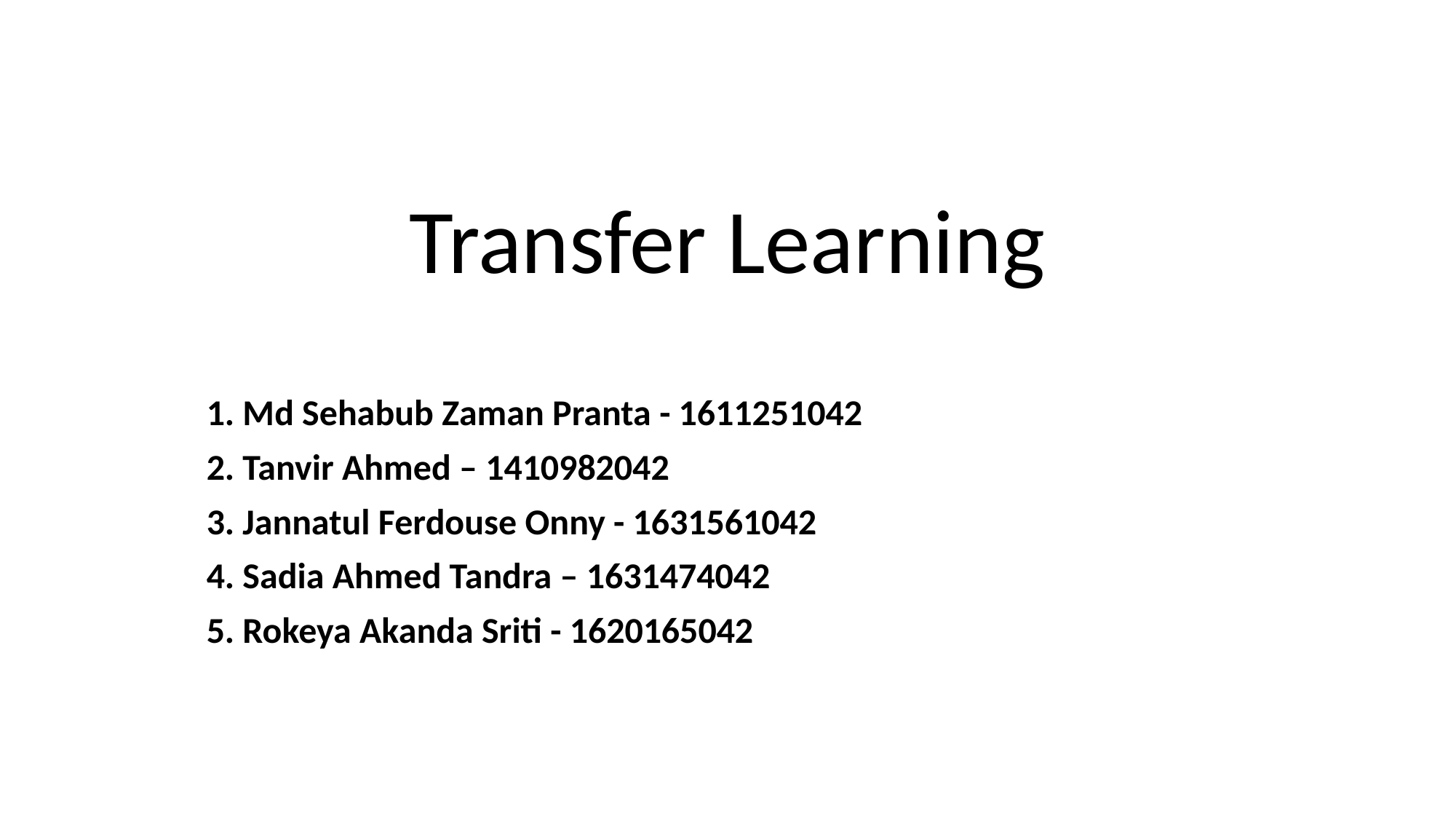

# Transfer Learning
1. Md Sehabub Zaman Pranta - 1611251042
2. Tanvir Ahmed – 1410982042
3. Jannatul Ferdouse Onny - 1631561042
4. Sadia Ahmed Tandra – 1631474042
5. Rokeya Akanda Sriti - 1620165042